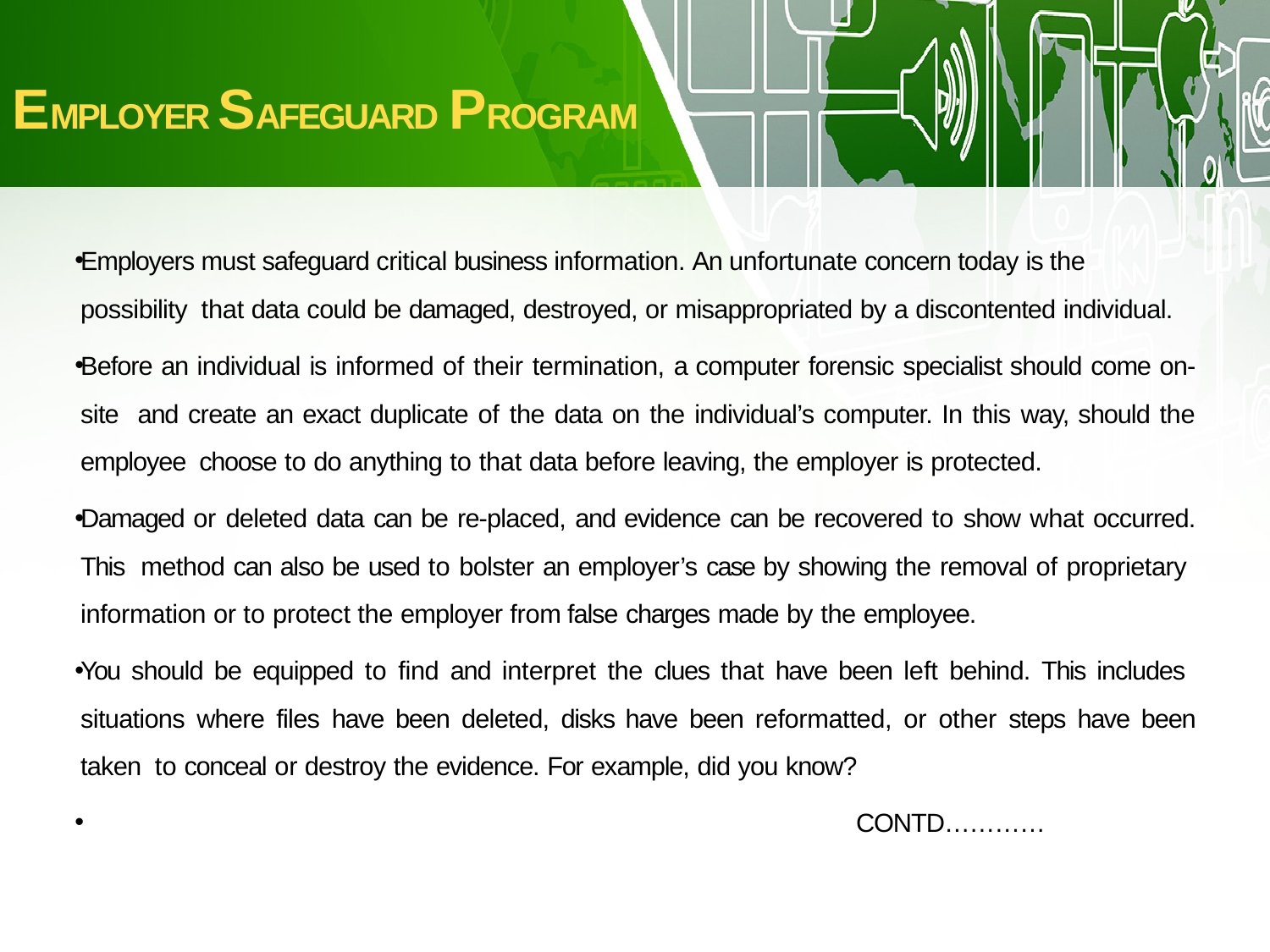

EMPLOYER SAFEGUARD PROGRAM
Employers must safeguard critical business information. An unfortunate concern today is the possibility  that data could be damaged, destroyed, or misappropriated by a discontented individual.
Before an individual is informed of their termination, a computer forensic specialist should come on-site  and create an exact duplicate of the data on the individual’s computer. In this way, should the employee  choose to do anything to that data before leaving, the employer is protected.
Damaged or deleted data can be re-placed, and evidence can be recovered to show what occurred. This  method can also be used to bolster an employer’s case by showing the removal of proprietary  information or to protect the employer from false charges made by the employee.
You should be equipped to find and interpret the clues that have been left behind. This includes  situations where files have been deleted, disks have been reformatted, or other steps have been taken  to conceal or destroy the evidence. For example, did you know?
                                                                                                                           CONTD…………